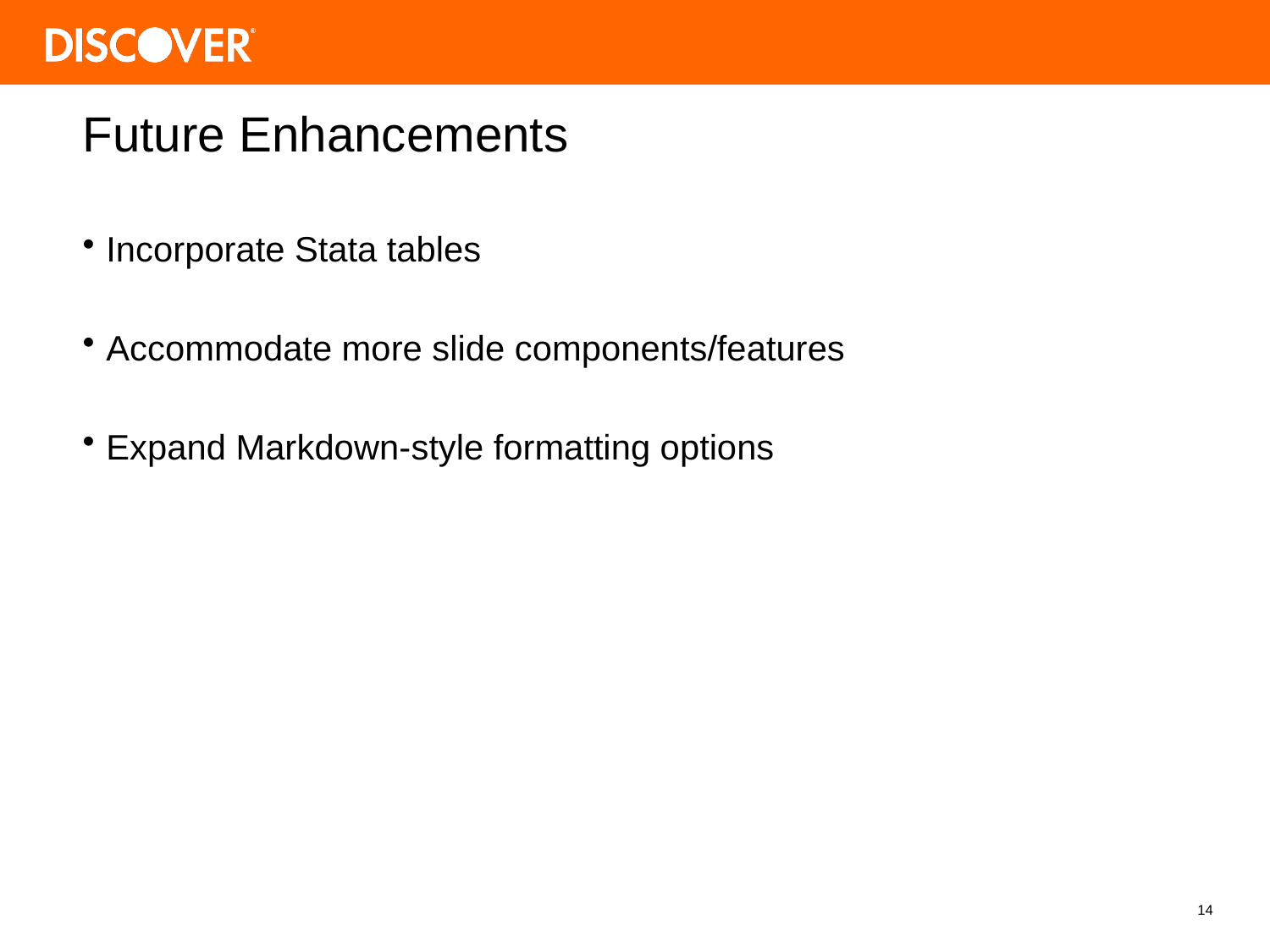

# Future Enhancements
Incorporate Stata tables

Accommodate more slide components/features

Expand Markdown-style formatting options
14